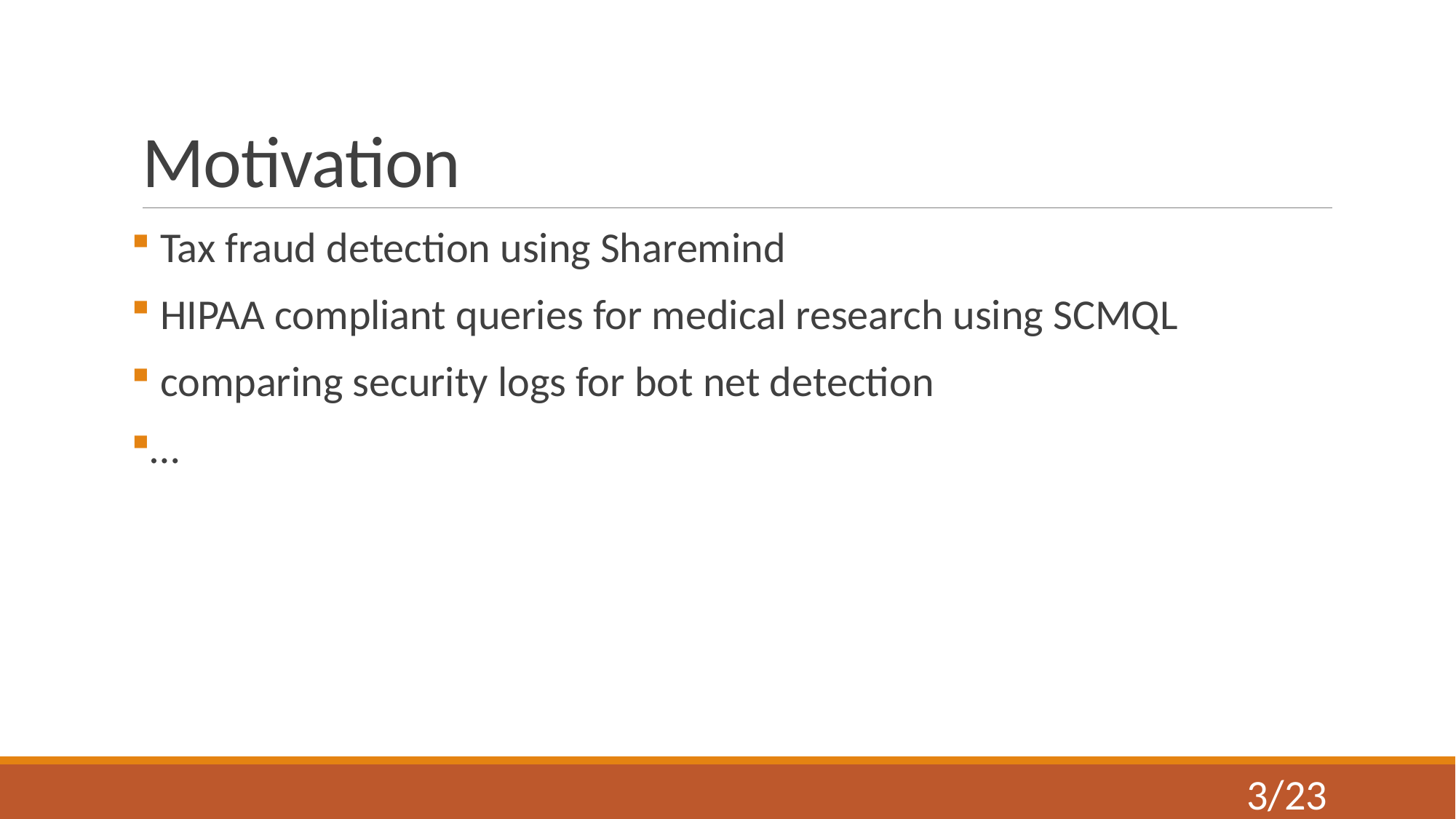

# Motivation
 Tax fraud detection using Sharemind
 HIPAA compliant queries for medical research using SCMQL
 comparing security logs for bot net detection
…
3/23